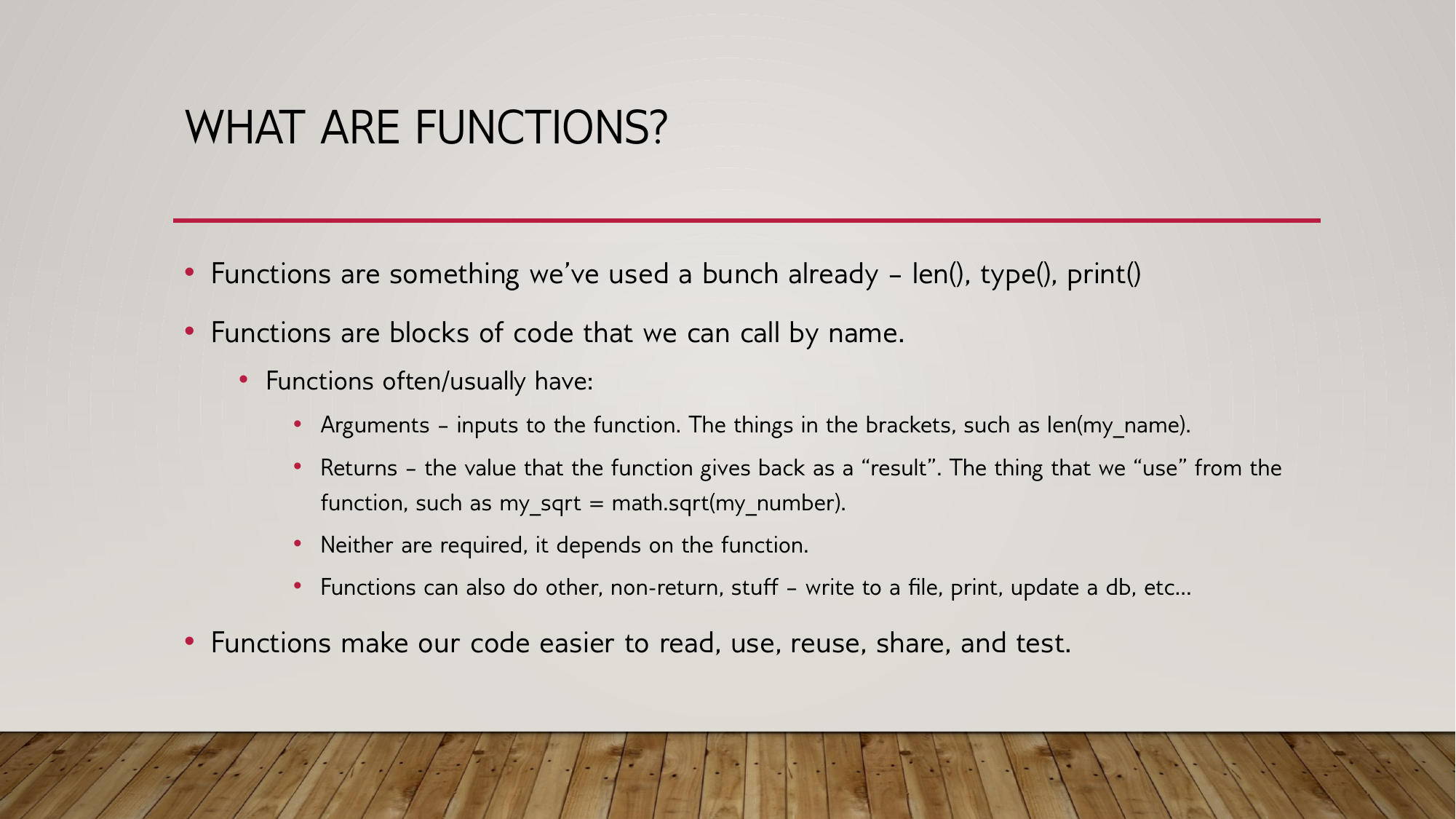

# What are Functions?
Functions are something we’ve used a bunch already – len(), type(), print()
Functions are blocks of code that we can call by name.
Functions often/usually have:
Arguments – inputs to the function. The things in the brackets, such as len(my_name).
Returns – the value that the function gives back as a “result”. The thing that we “use” from the function, such as my_sqrt = math.sqrt(my_number).
Neither are required, it depends on the function.
Functions can also do other, non-return, stuff – write to a file, print, update a db, etc…
Functions make our code easier to read, use, reuse, share, and test.